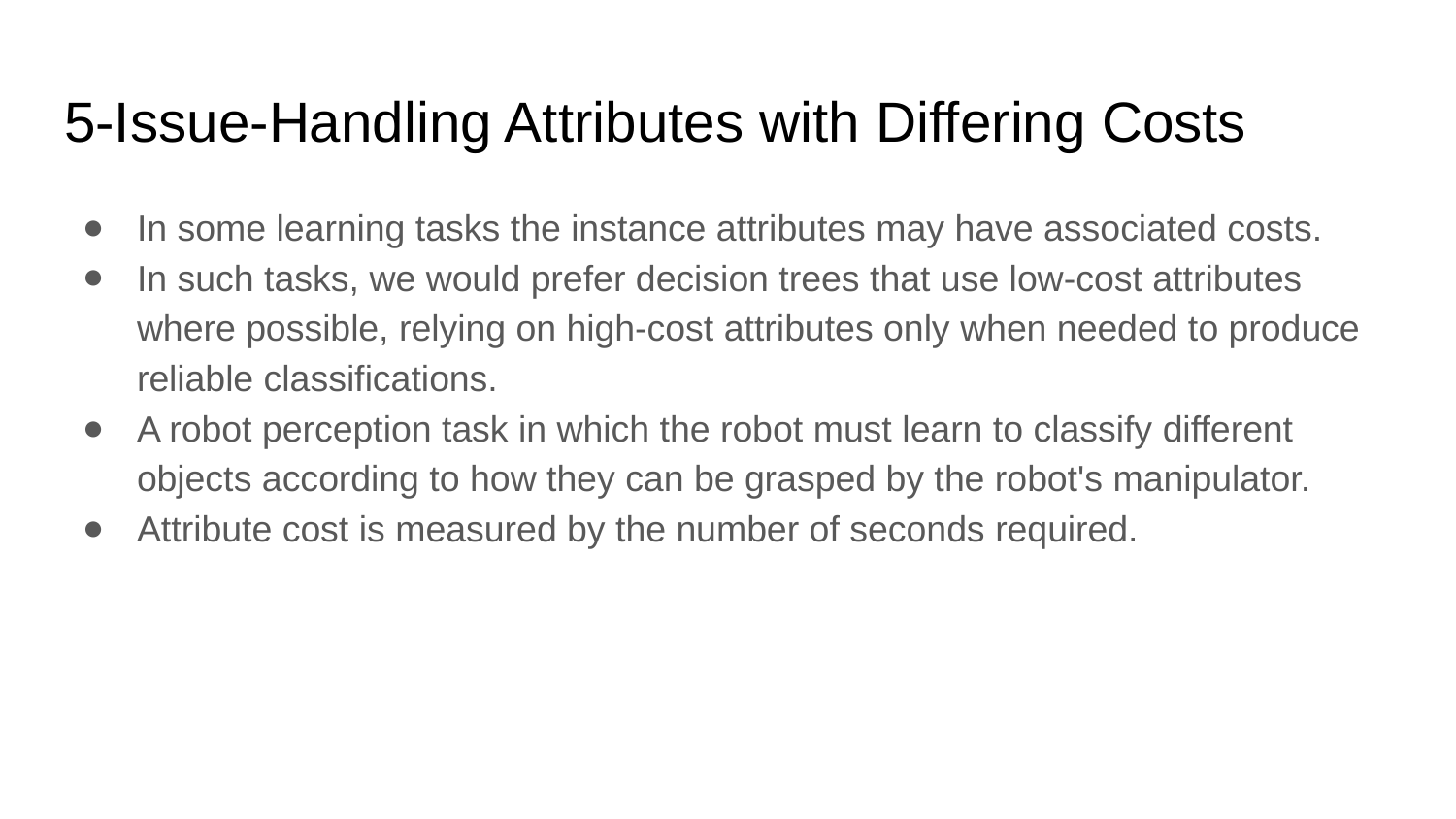

# 5-Issue-Handling Attributes with Differing Costs
In some learning tasks the instance attributes may have associated costs.
In such tasks, we would prefer decision trees that use low-cost attributes where possible, relying on high-cost attributes only when needed to produce reliable classifications.
A robot perception task in which the robot must learn to classify different objects according to how they can be grasped by the robot's manipulator.
Attribute cost is measured by the number of seconds required.